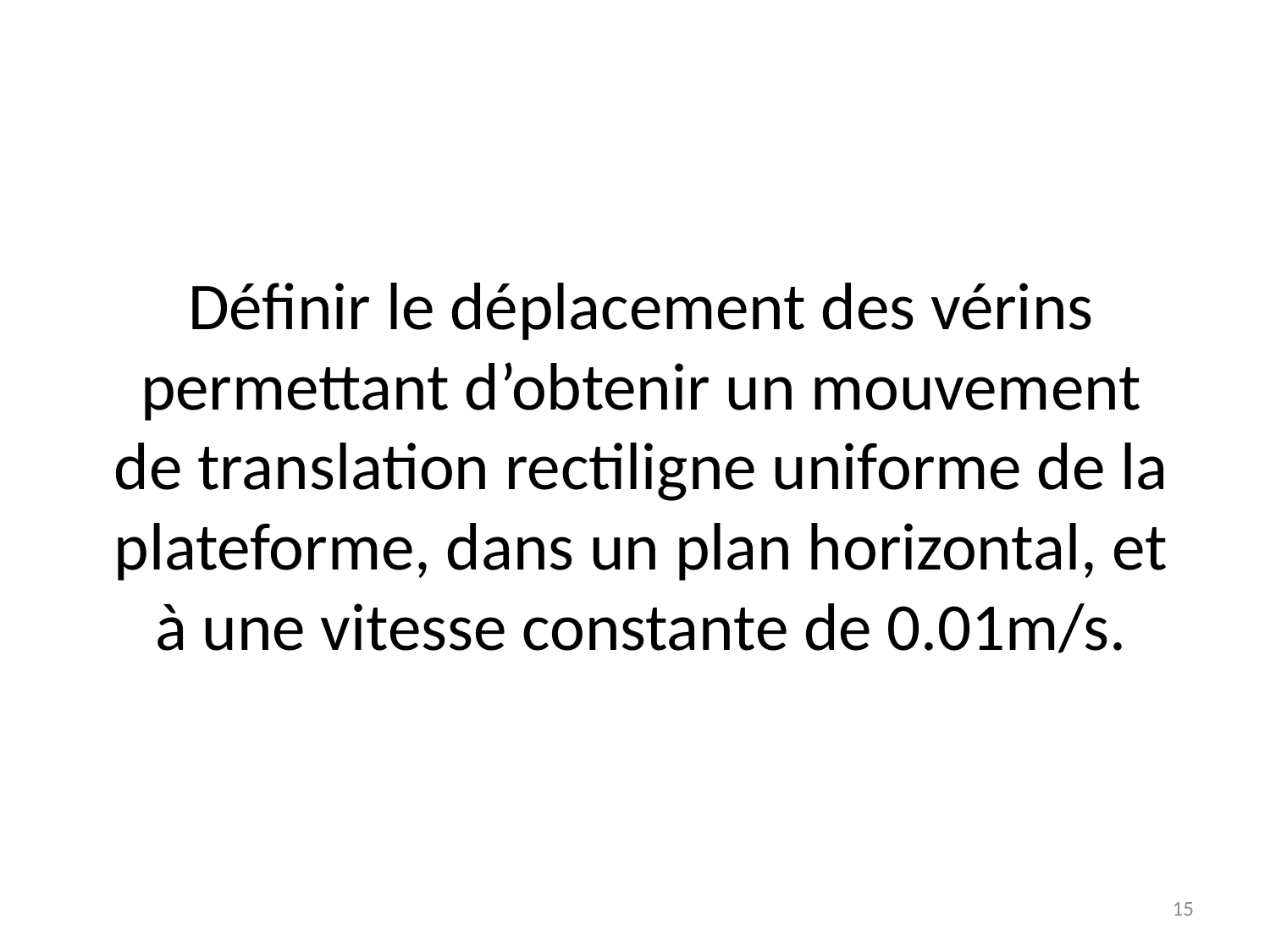

Définir le déplacement des vérins permettant d’obtenir un mouvement de translation rectiligne uniforme de la plateforme, dans un plan horizontal, et à une vitesse constante de 0.01m/s.
15